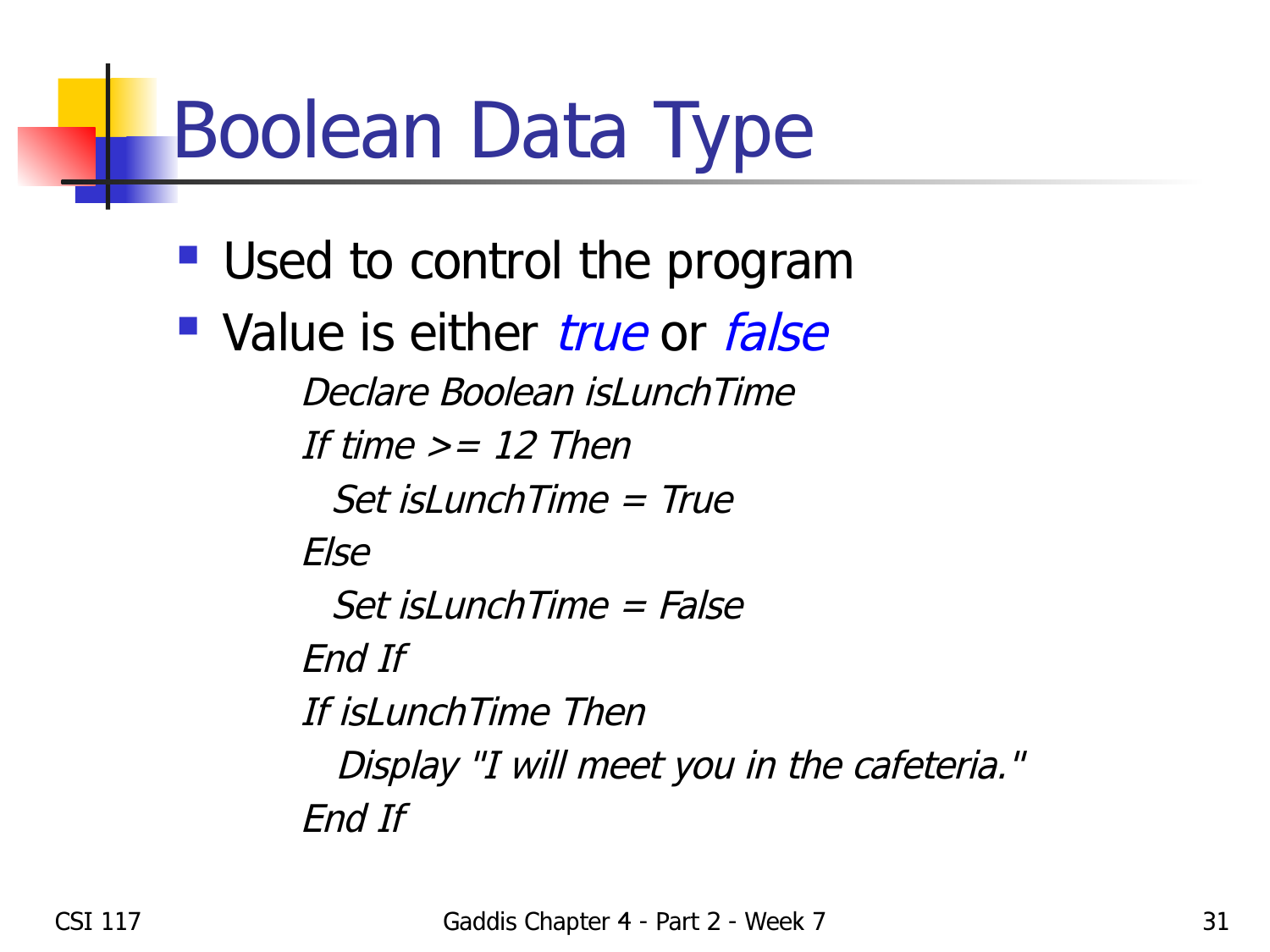

# Boolean Data Type
Used to control the program
Value is either true or false
Declare Boolean isLunchTime
If time >= 12 Then
	Set isLunchTime = True
Else
	Set isLunchTime = False
End If
If isLunchTime Then
   Display "I will meet you in the cafeteria."
End If

CSI 117
Gaddis Chapter 4 - Part 2 - Week 7
31